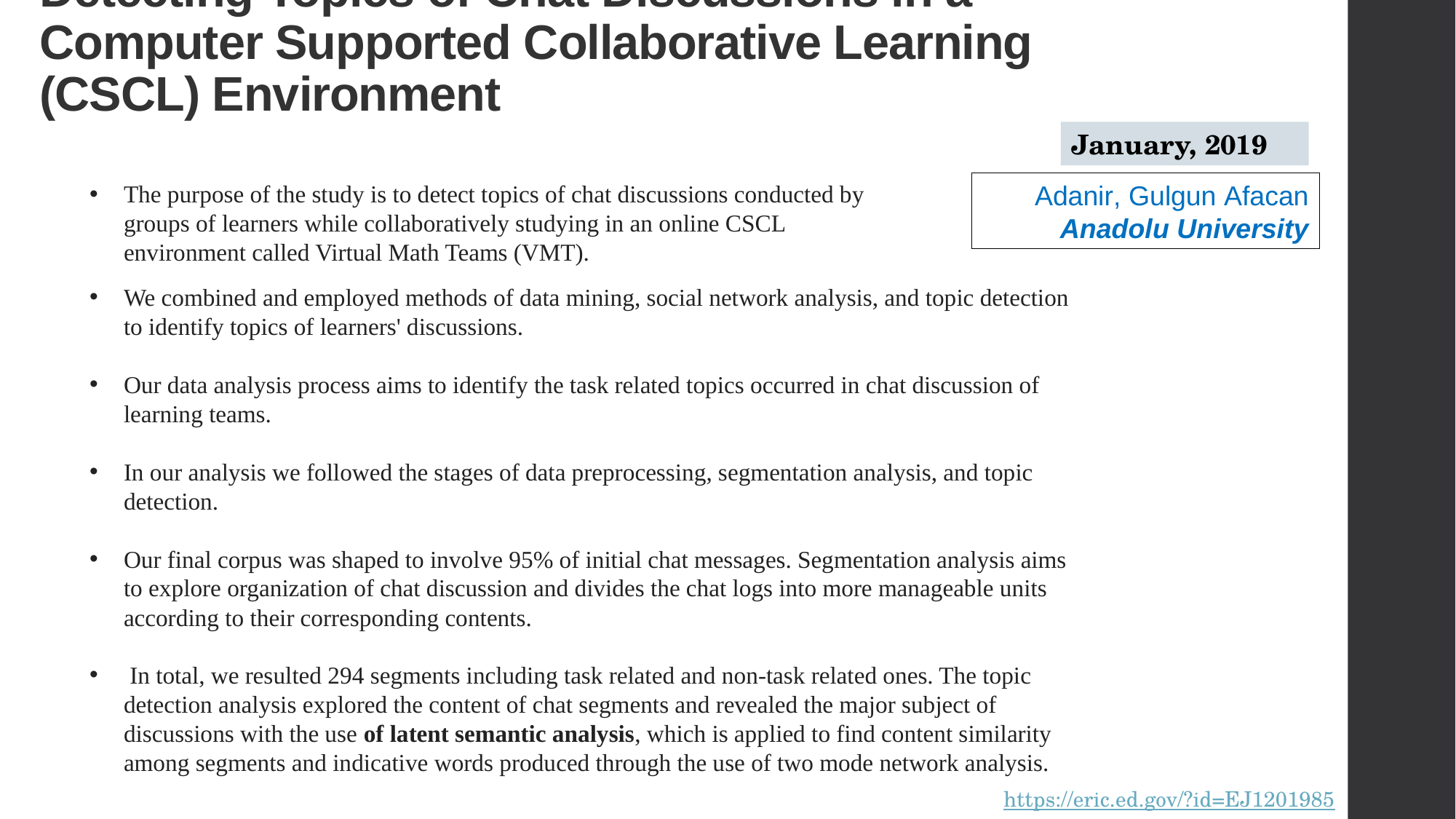

# Detecting Topics of Chat Discussions in a Computer Supported Collaborative Learning (CSCL) Environment
January, 2019
Adanir, Gulgun Afacan
Anadolu University
The purpose of the study is to detect topics of chat discussions conducted by groups of learners while collaboratively studying in an online CSCL environment called Virtual Math Teams (VMT).
We combined and employed methods of data mining, social network analysis, and topic detection to identify topics of learners' discussions.
Our data analysis process aims to identify the task related topics occurred in chat discussion of learning teams.
In our analysis we followed the stages of data preprocessing, segmentation analysis, and topic detection.
Our final corpus was shaped to involve 95% of initial chat messages. Segmentation analysis aims to explore organization of chat discussion and divides the chat logs into more manageable units according to their corresponding contents.
 In total, we resulted 294 segments including task related and non-task related ones. The topic detection analysis explored the content of chat segments and revealed the major subject of discussions with the use of latent semantic analysis, which is applied to find content similarity among segments and indicative words produced through the use of two mode network analysis.

https://eric.ed.gov/?id=EJ1201985